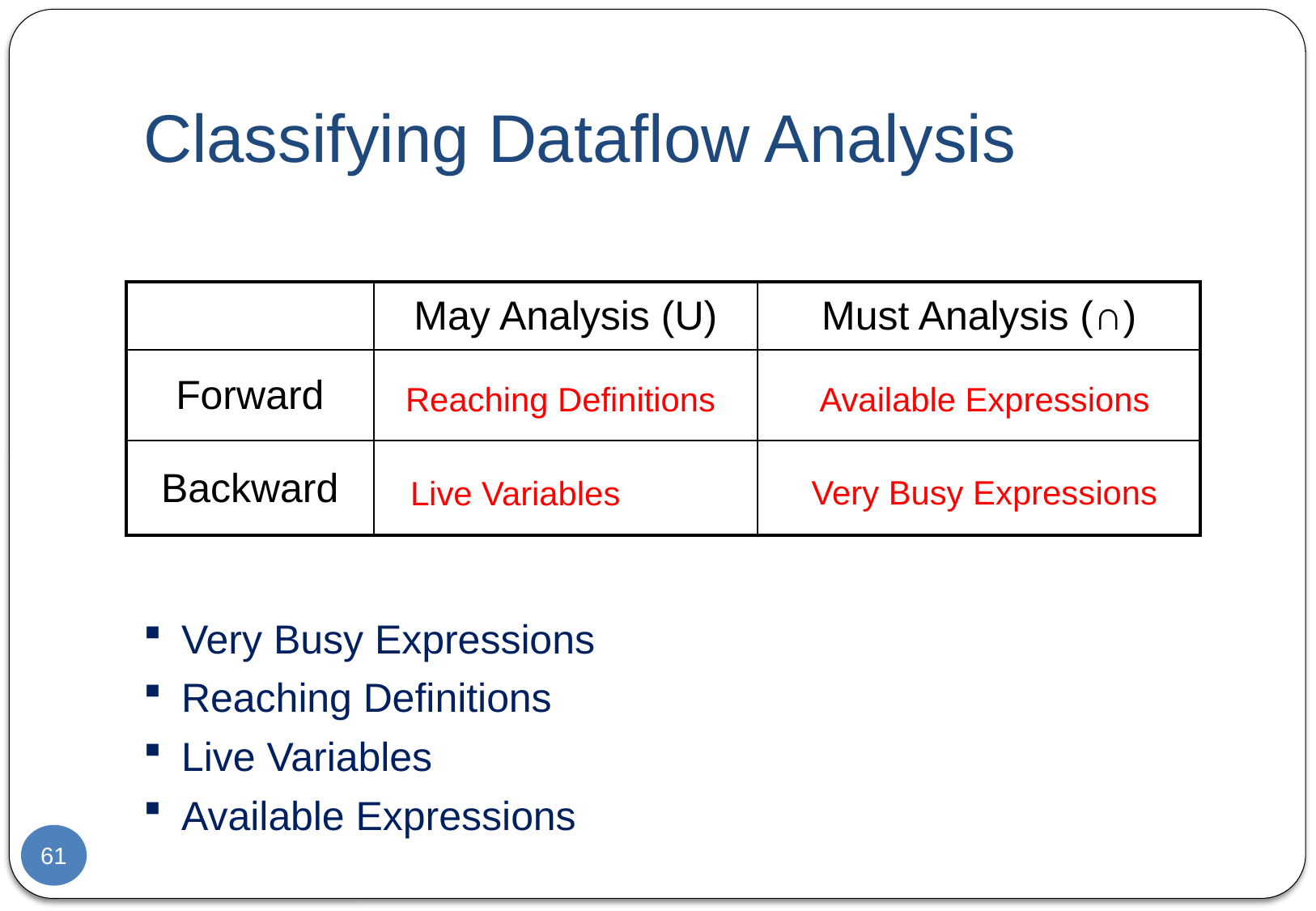

# Classifying Dataflow Analysis
|  | May Analysis (U) | Must Analysis (∩) |
| --- | --- | --- |
| Forward |  |  |
| Backward |  |  |
Reaching Definitions
Available Expressions
Very Busy Expressions
Live Variables
Very Busy Expressions
Reaching Definitions
Live Variables
Available Expressions
61